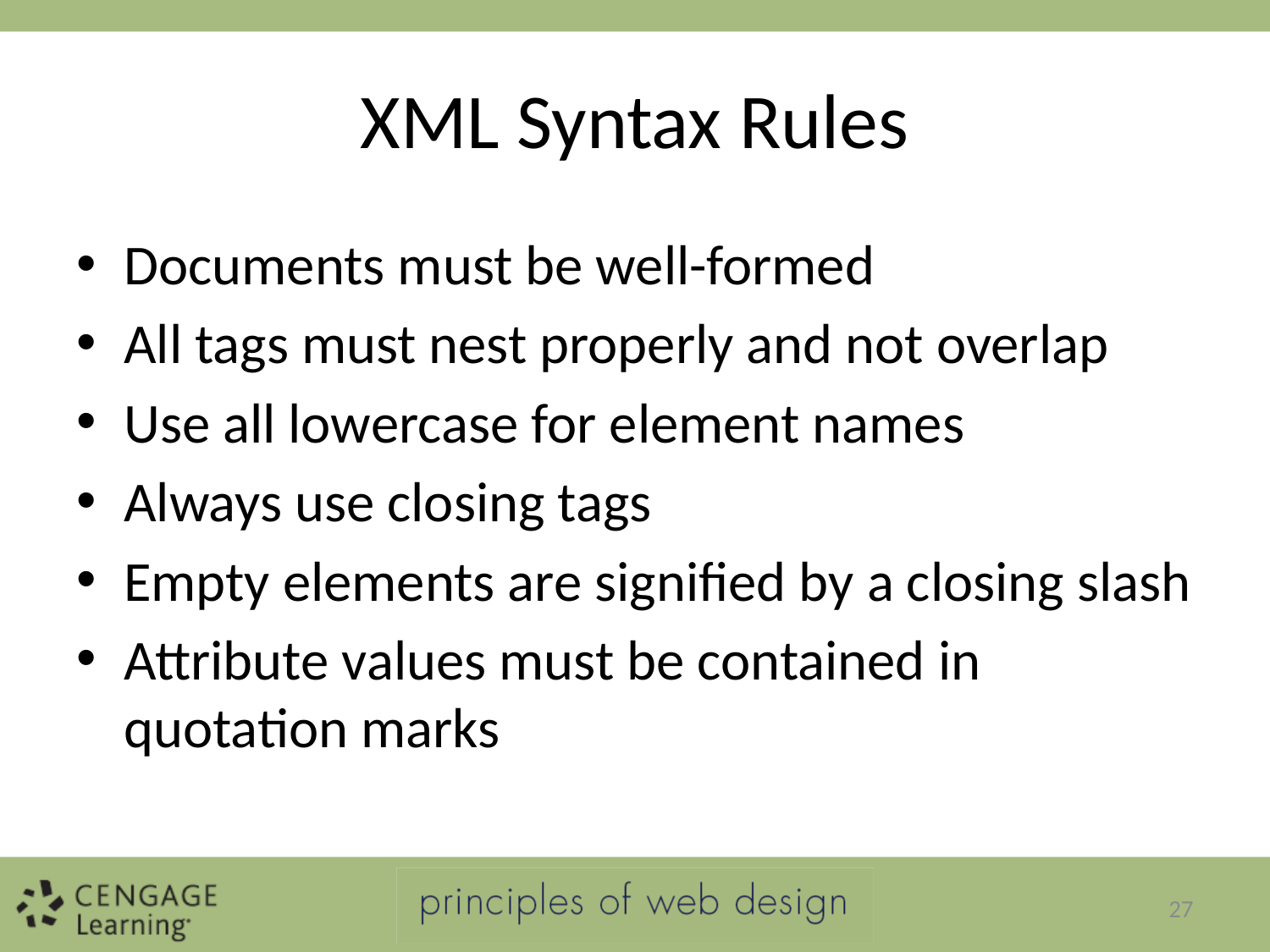

# XML Syntax Rules
Documents must be well-formed
All tags must nest properly and not overlap
Use all lowercase for element names
Always use closing tags
Empty elements are signified by a closing slash
Attribute values must be contained in quotation marks

27